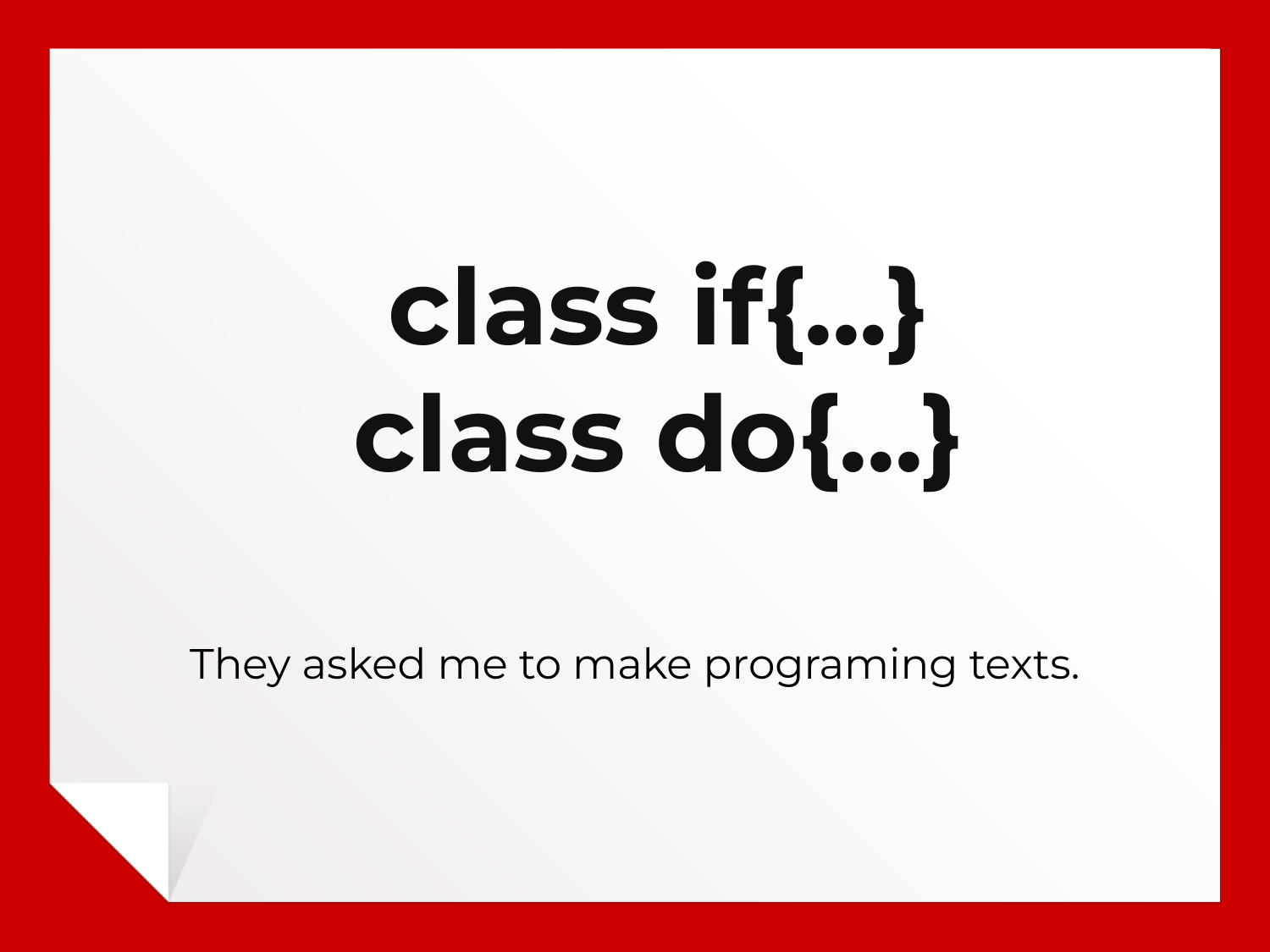

class if{...}
class do{...}
They asked me to make programing texts.